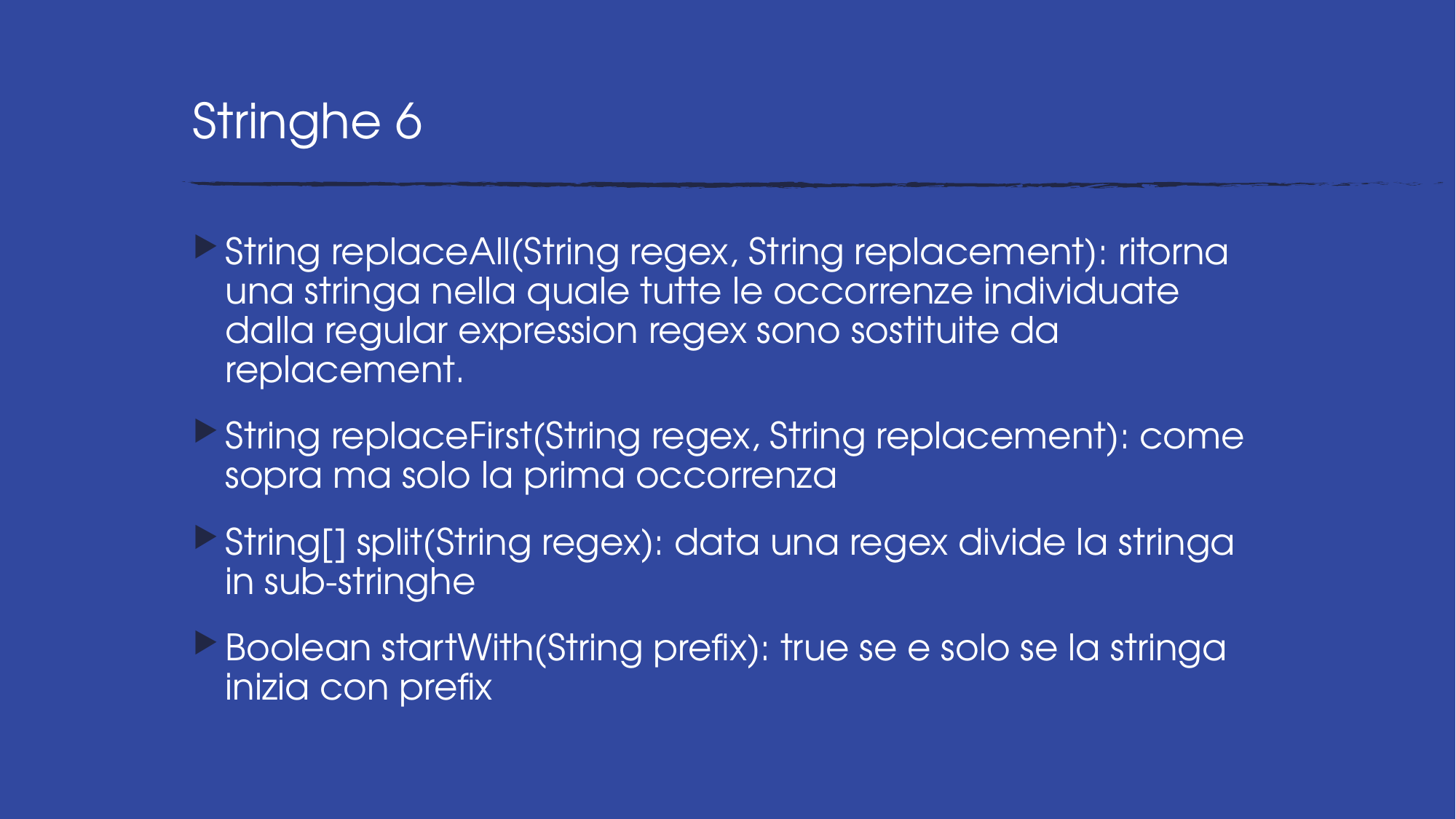

# Stringhe 6
String replaceAll(String regex, String replacement): ritorna una stringa nella quale tutte le occorrenze individuate dalla regular expression regex sono sostituite da replacement.
String replaceFirst(String regex, String replacement): come sopra ma solo la prima occorrenza
String[] split(String regex): data una regex divide la stringa in sub-stringhe
Boolean startWith(String prefix): true se e solo se la stringa inizia con prefix